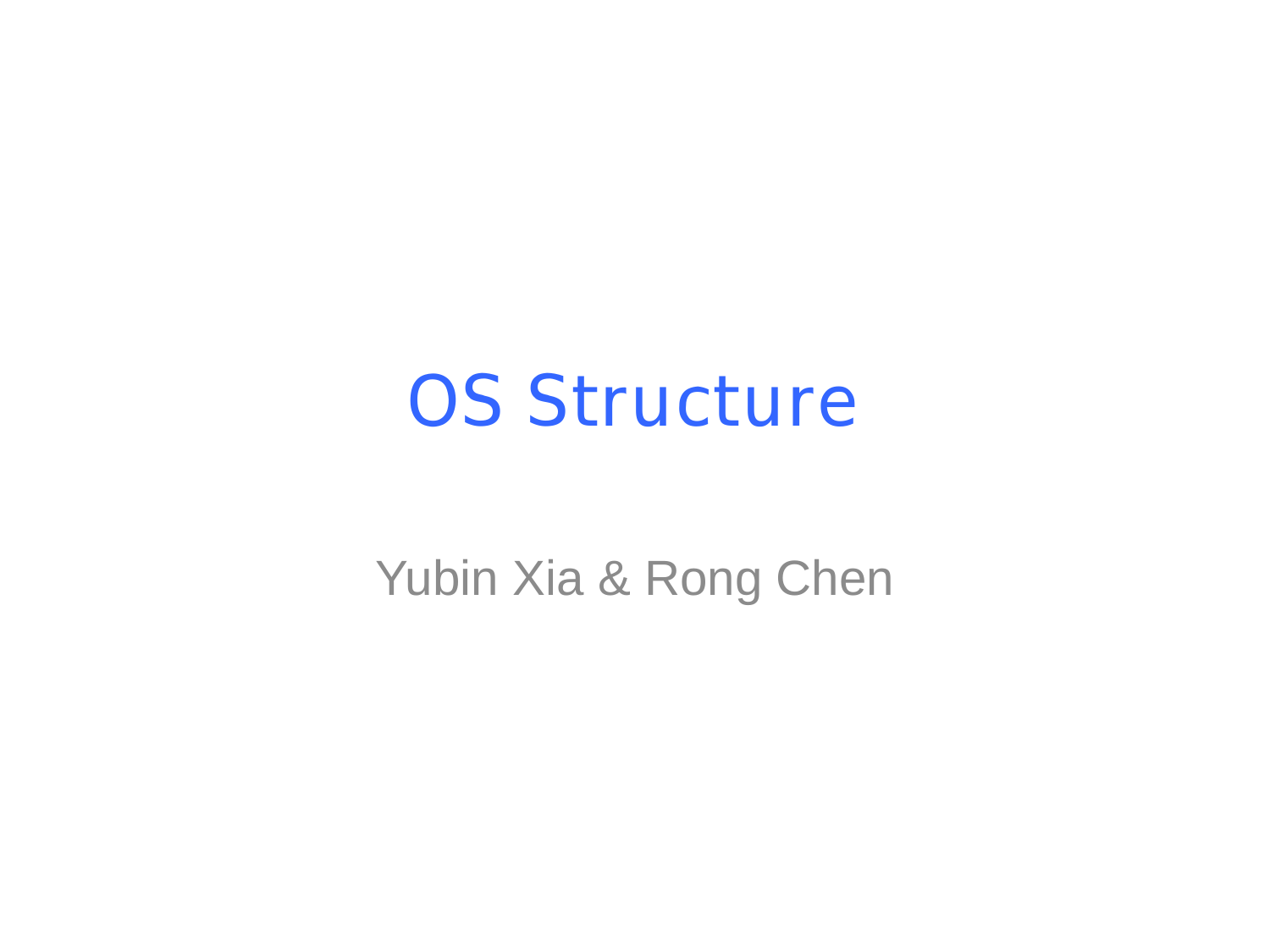

# OS Structure
Yubin Xia & Rong Chen